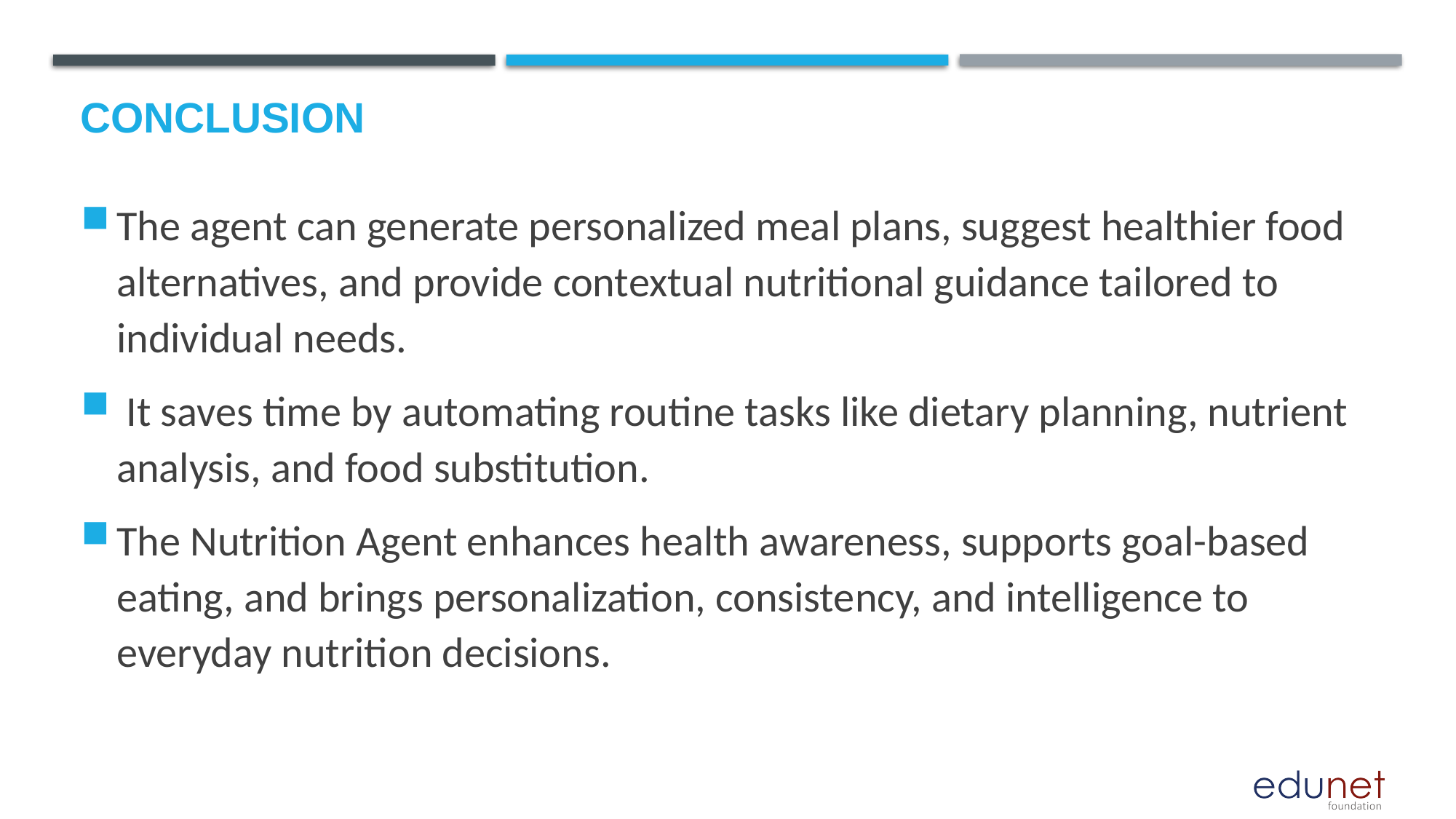

# Conclusion
The agent can generate personalized meal plans, suggest healthier food alternatives, and provide contextual nutritional guidance tailored to individual needs.
 It saves time by automating routine tasks like dietary planning, nutrient analysis, and food substitution.
The Nutrition Agent enhances health awareness, supports goal-based eating, and brings personalization, consistency, and intelligence to everyday nutrition decisions.